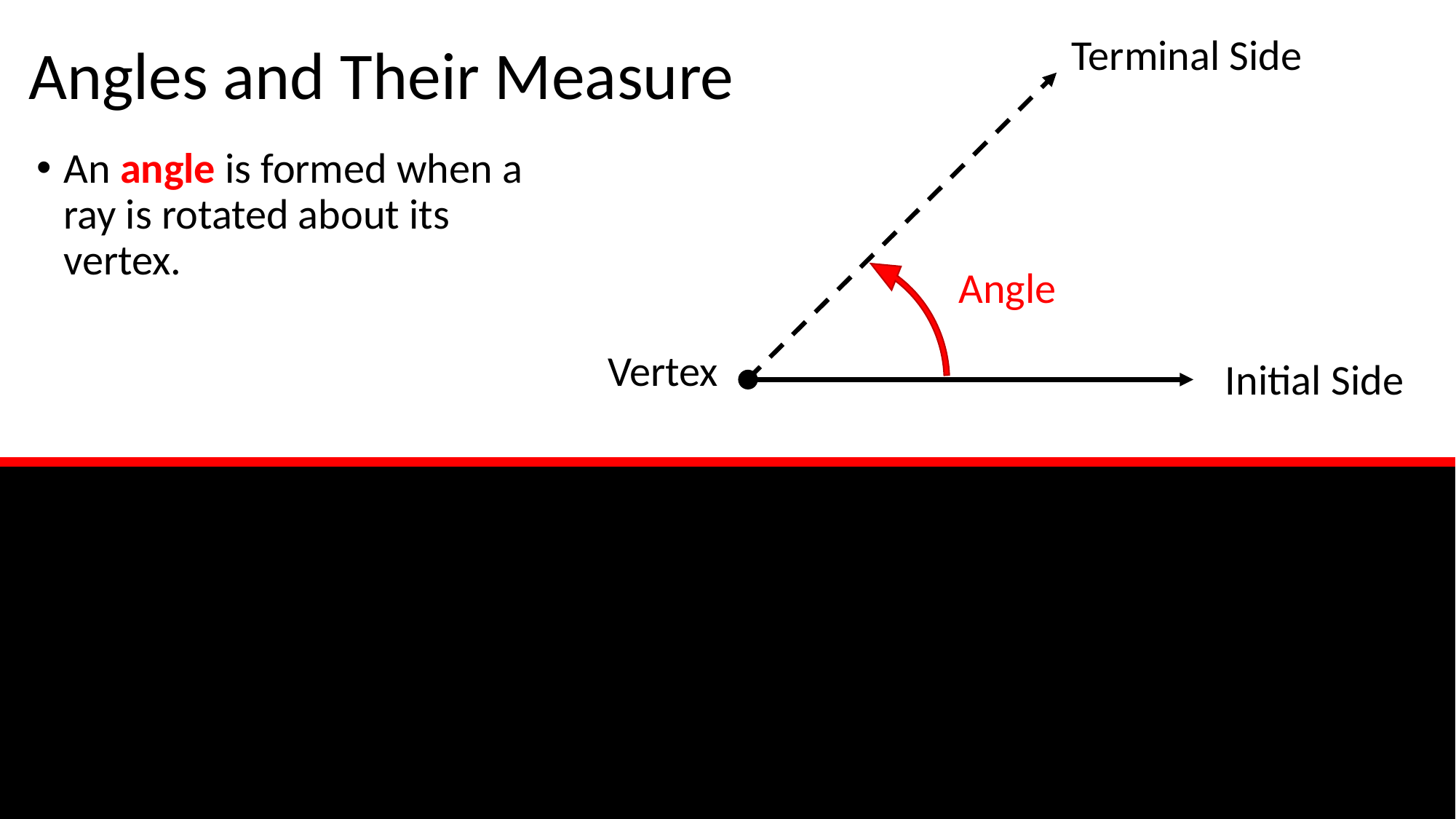

# Angles and Their Measure
Terminal Side
An angle is formed when a ray is rotated about its vertex.

Angle
Vertex
Initial Side